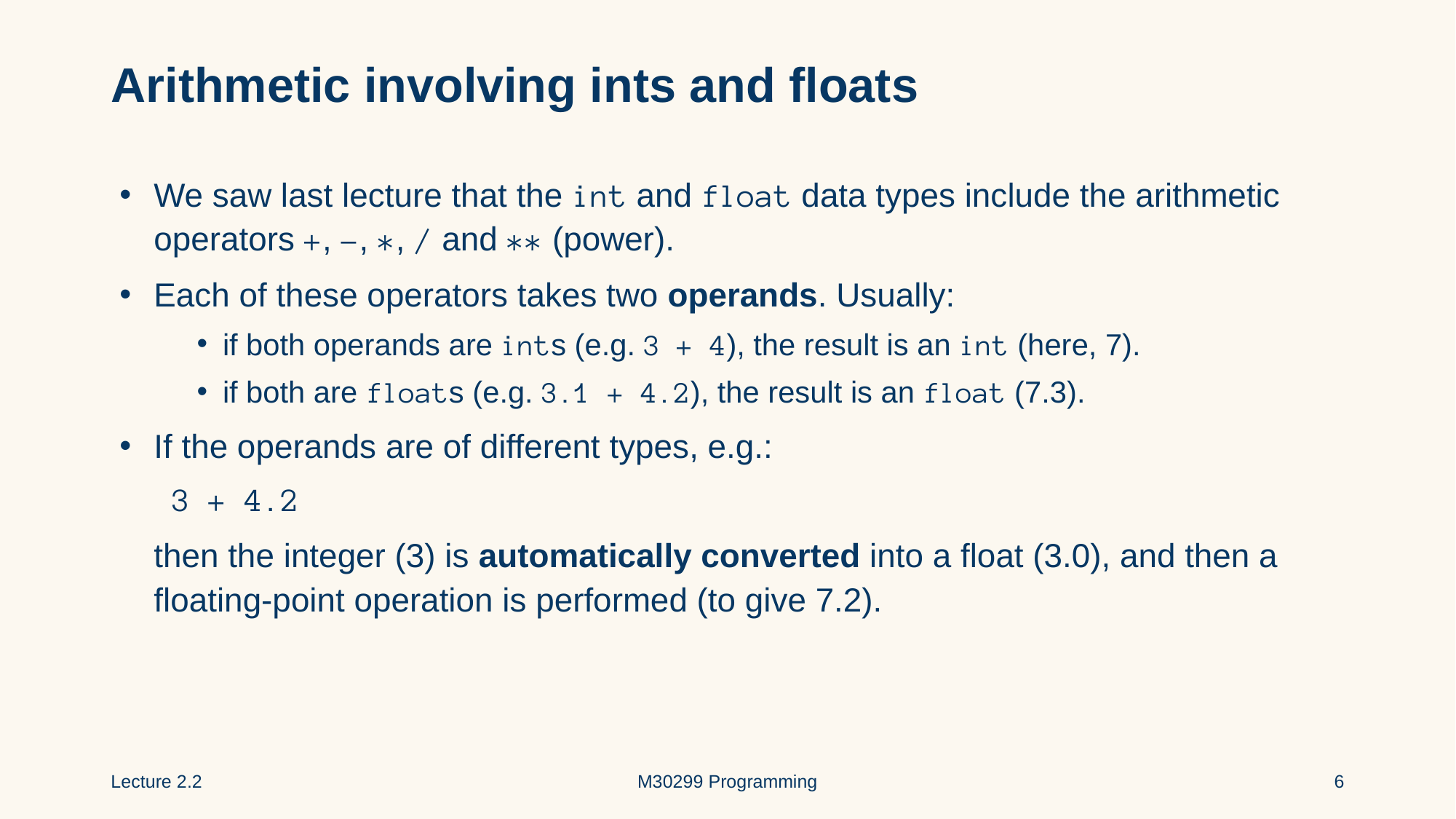

# Arithmetic involving ints and floats
We saw last lecture that the int and float data types include the arithmetic operators +, -, *, / and ** (power).
Each of these operators takes two operands. Usually:
if both operands are ints (e.g. 3 + 4), the result is an int (here, 7).
if both are floats (e.g. 3.1 + 4.2), the result is an float (7.3).
If the operands are of different types, e.g.:
 3 + 4.2
then the integer (3) is automatically converted into a float (3.0), and then a floating-point operation is performed (to give 7.2).
Lecture 2.2
M30299 Programming
6